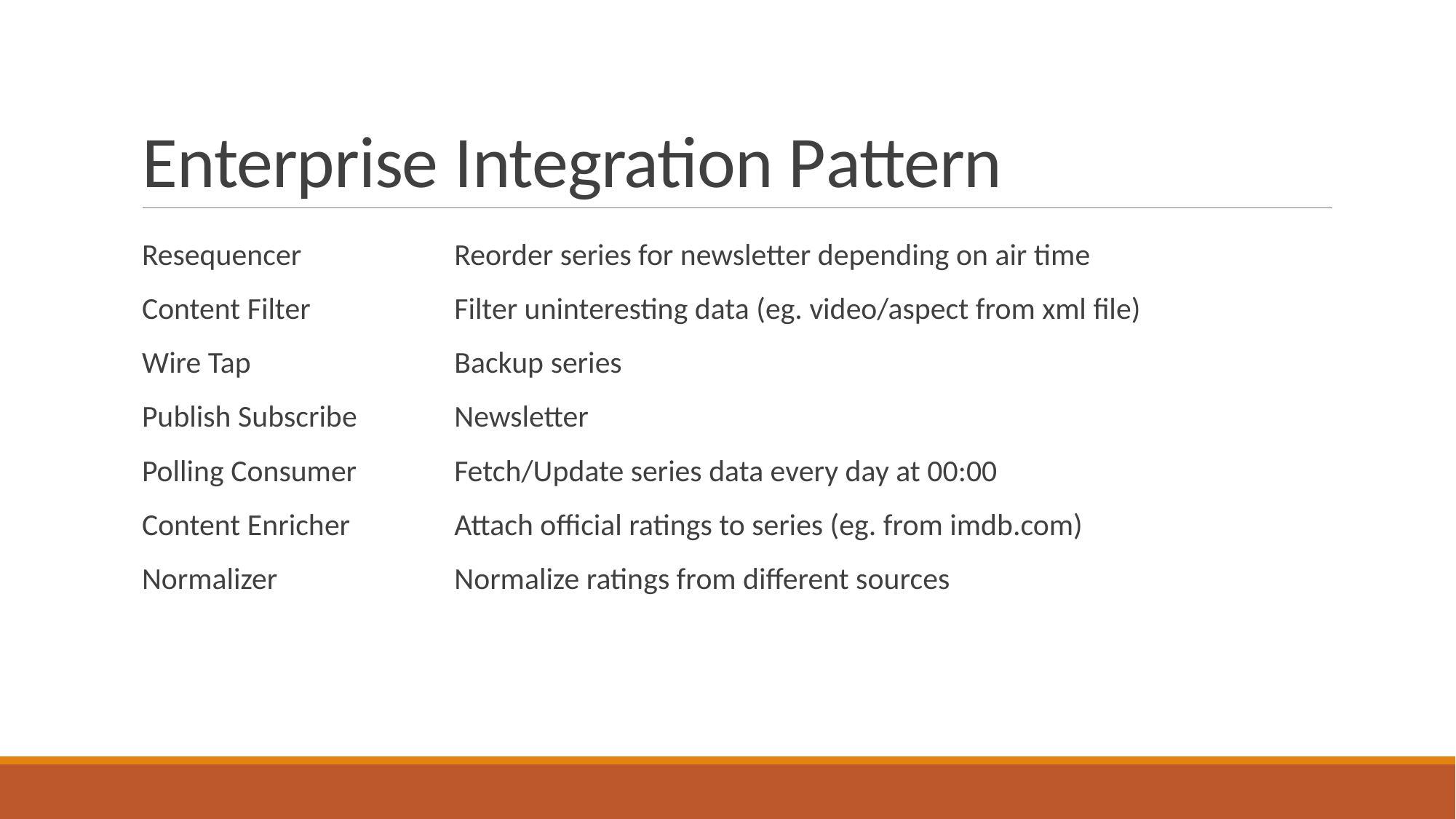

# Enterprise Integration Pattern
Resequencer
Content Filter
Wire Tap
Publish Subscribe
Polling Consumer
Content Enricher
Normalizer

Reorder series for newsletter depending on air time
Filter uninteresting data (eg. video/aspect from xml file)
Backup series
Newsletter
Fetch/Update series data every day at 00:00
Attach official ratings to series (eg. from imdb.com)
Normalize ratings from different sources